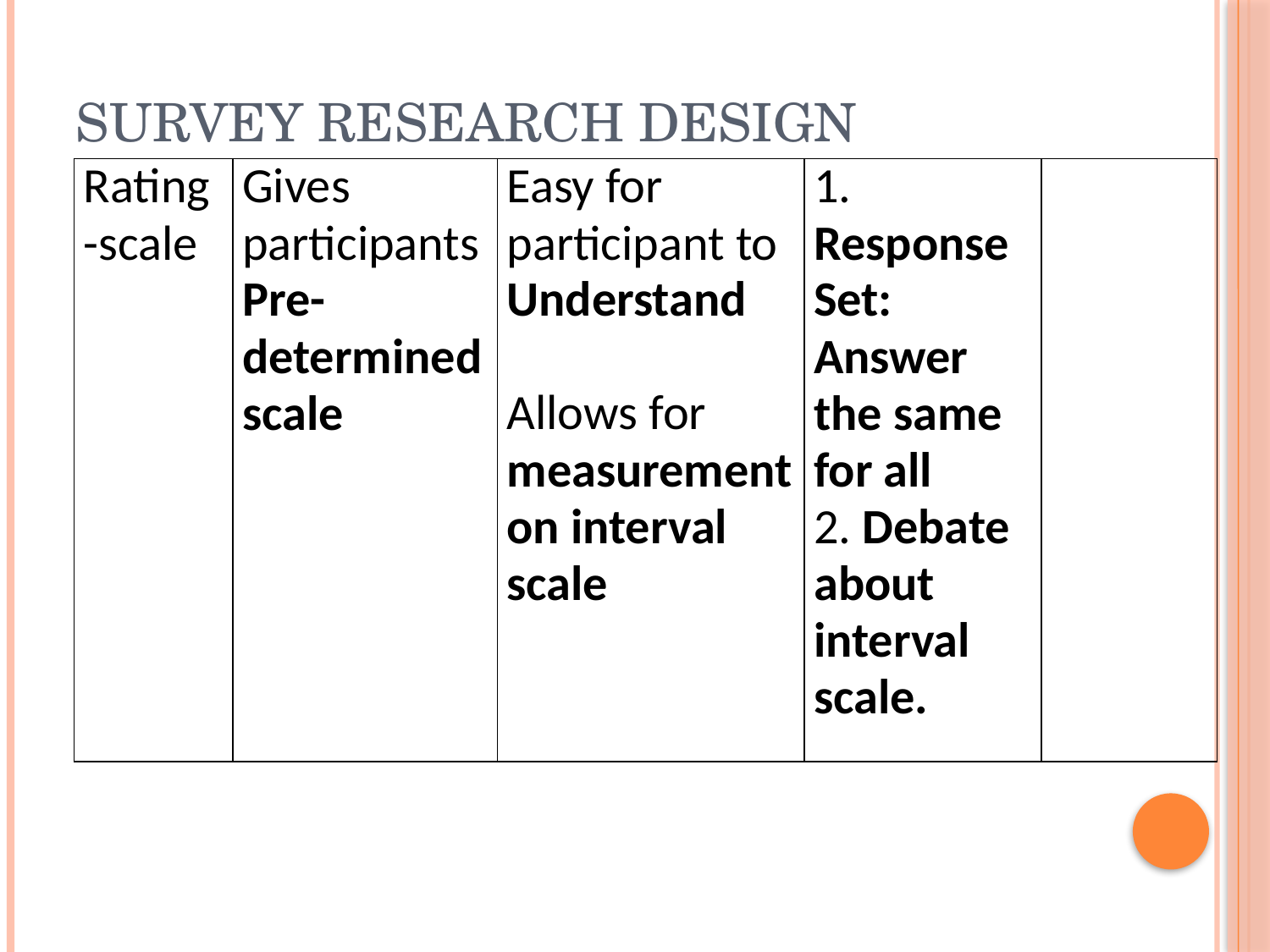

# Survey Research Design
| Rating-scale | Gives participants Pre-determined scale | Easy for participant to Understand Allows for measurement on interval scale | 1. Response Set: Answer the same for all 2. Debate about interval scale. |  |
| --- | --- | --- | --- | --- |